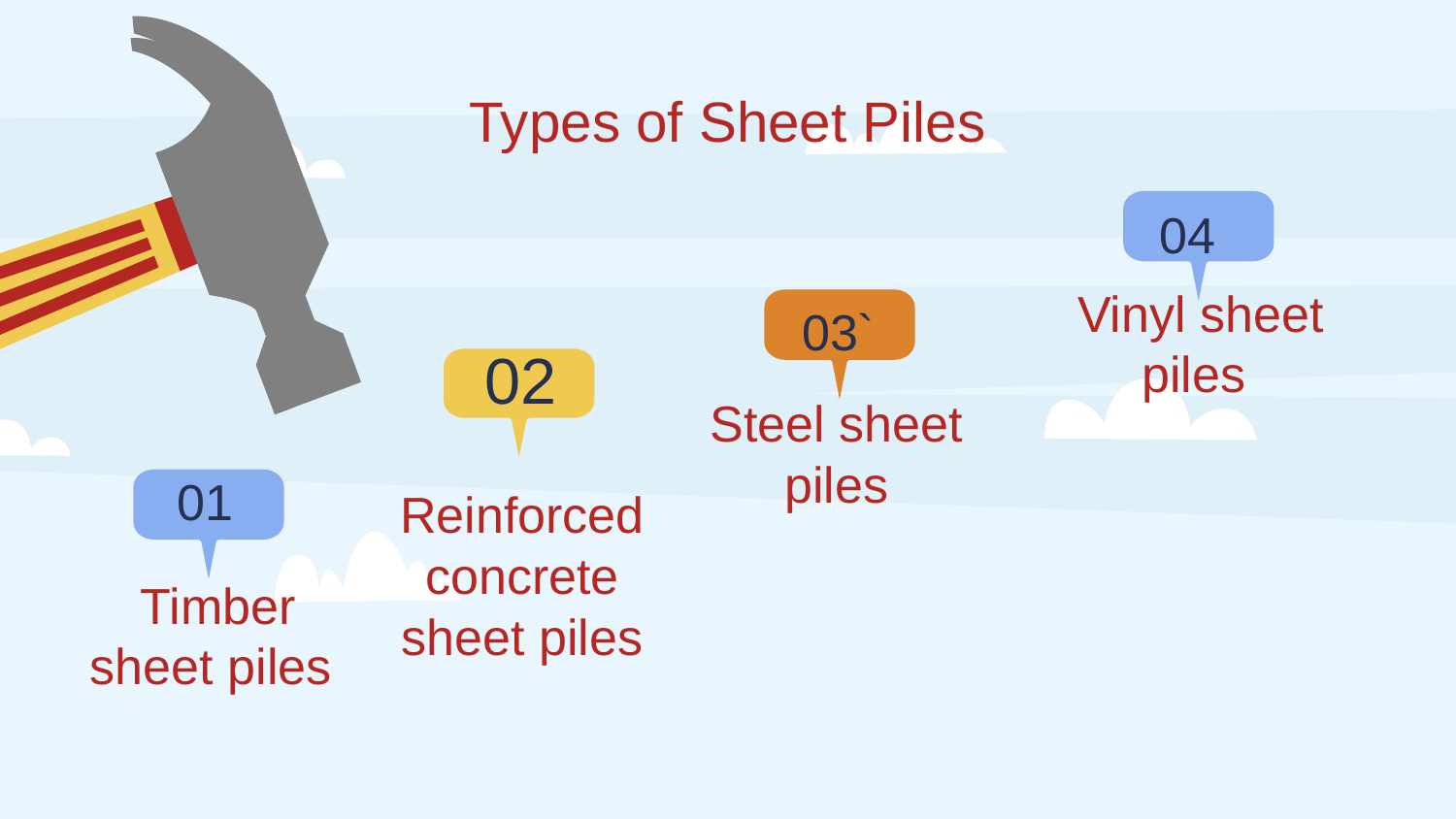

# Types of Sheet Piles

04
03`

Vinyl sheet piles
02

Steel sheet piles
01

Reinforced concrete sheet piles
Timber sheet piles